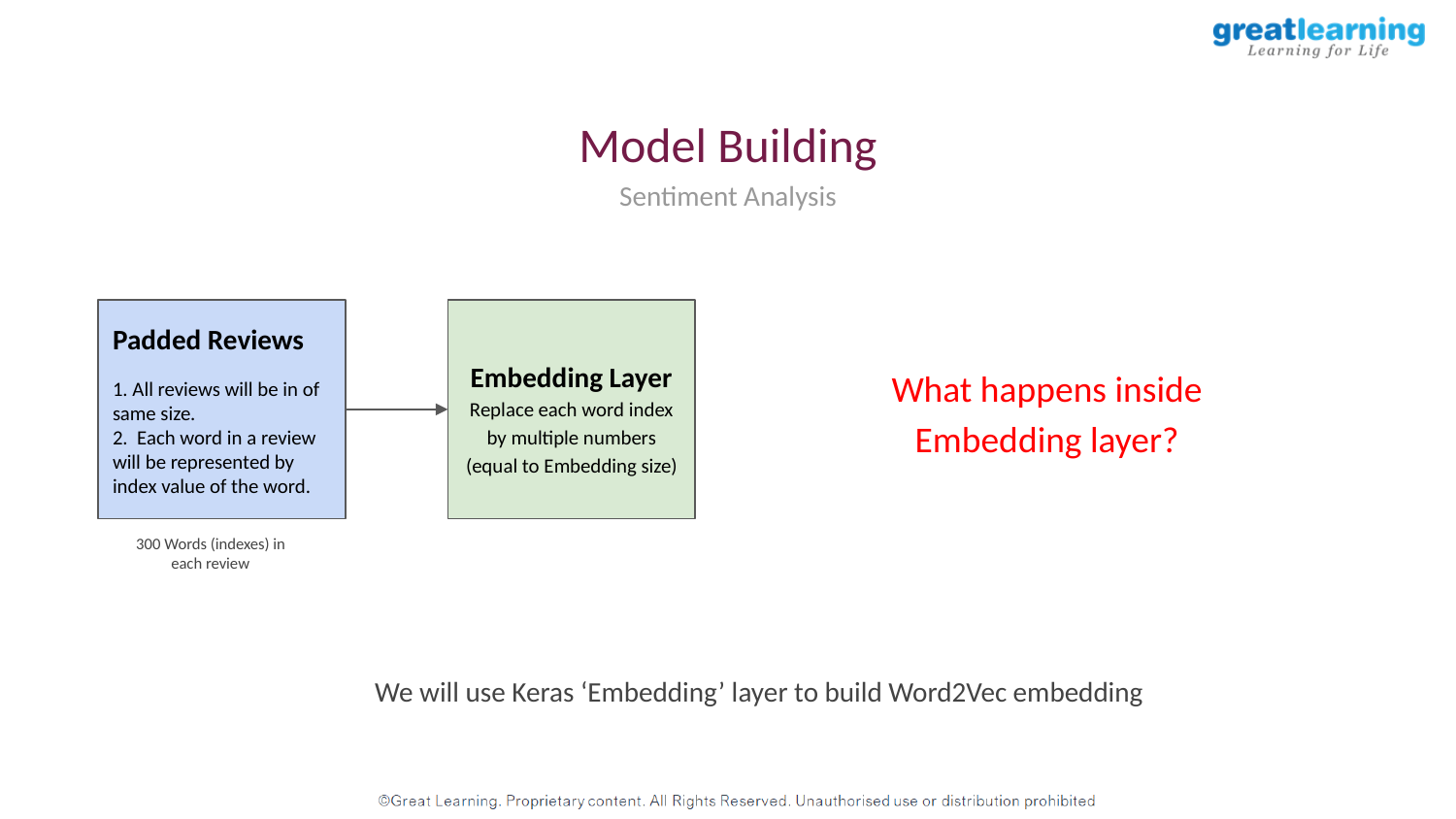

Model Building
Sentiment Analysis
Padded Reviews
1. All reviews will be in of same size.
2.  Each word in a review will be represented by index value of the word.
Embedding Layer
Replace each word index by multiple numbers (equal to Embedding size)
What happens inside Embedding layer?
300 Words (indexes) in each review
We will use Keras ‘Embedding’ layer to build Word2Vec embedding